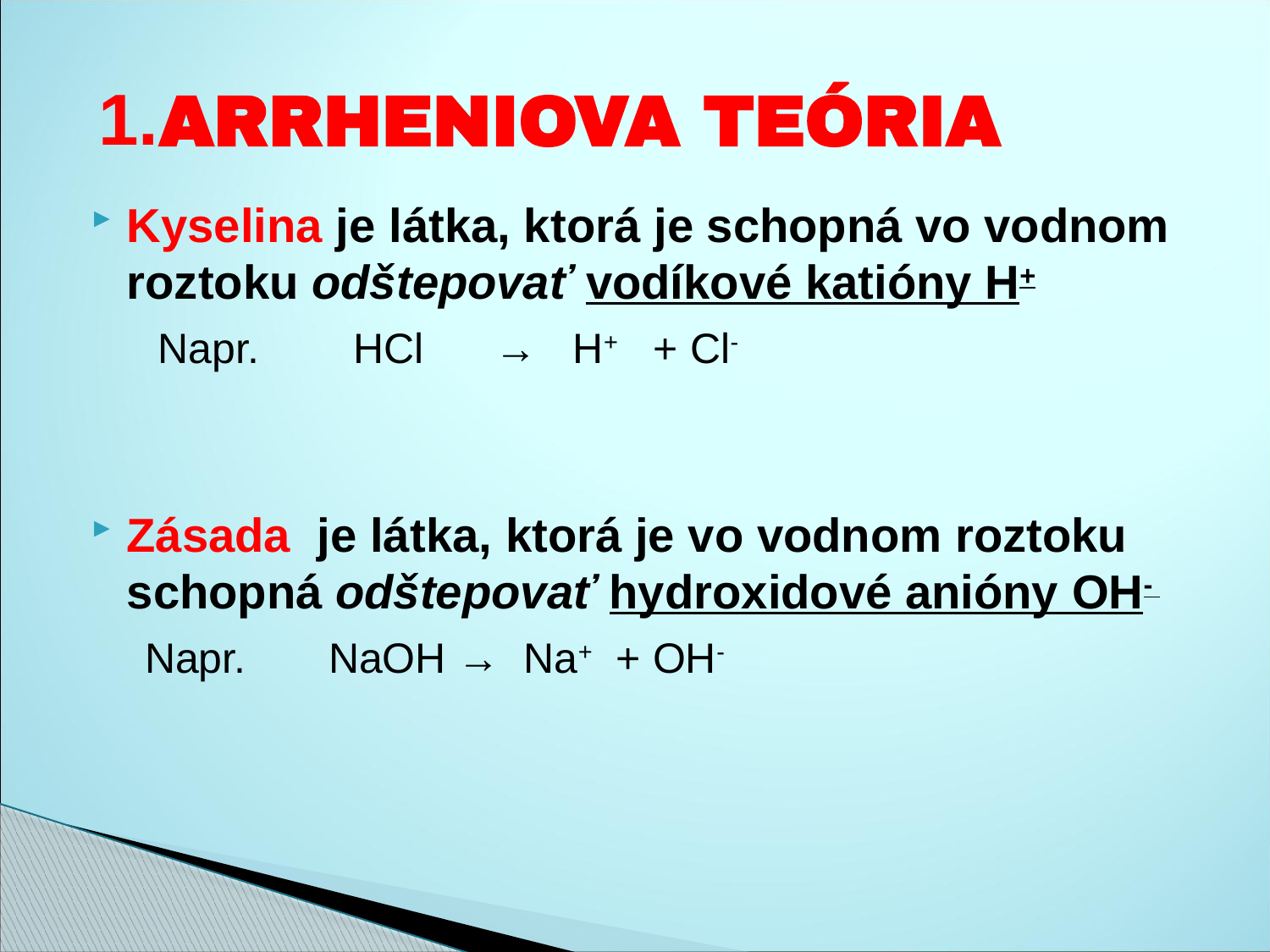

# 1.ARRHENIOVA TEÓRIA
Kyselina je látka, ktorá je schopná vo vodnom roztoku odštepovať vodíkové katióny H+
     Napr.        HCl      →   H+   + Cl-

Zásada  je látka, ktorá je vo vodnom roztoku schopná odštepovať hydroxidové anióny OH-
    Napr.       NaOH →  Na+  + OH-